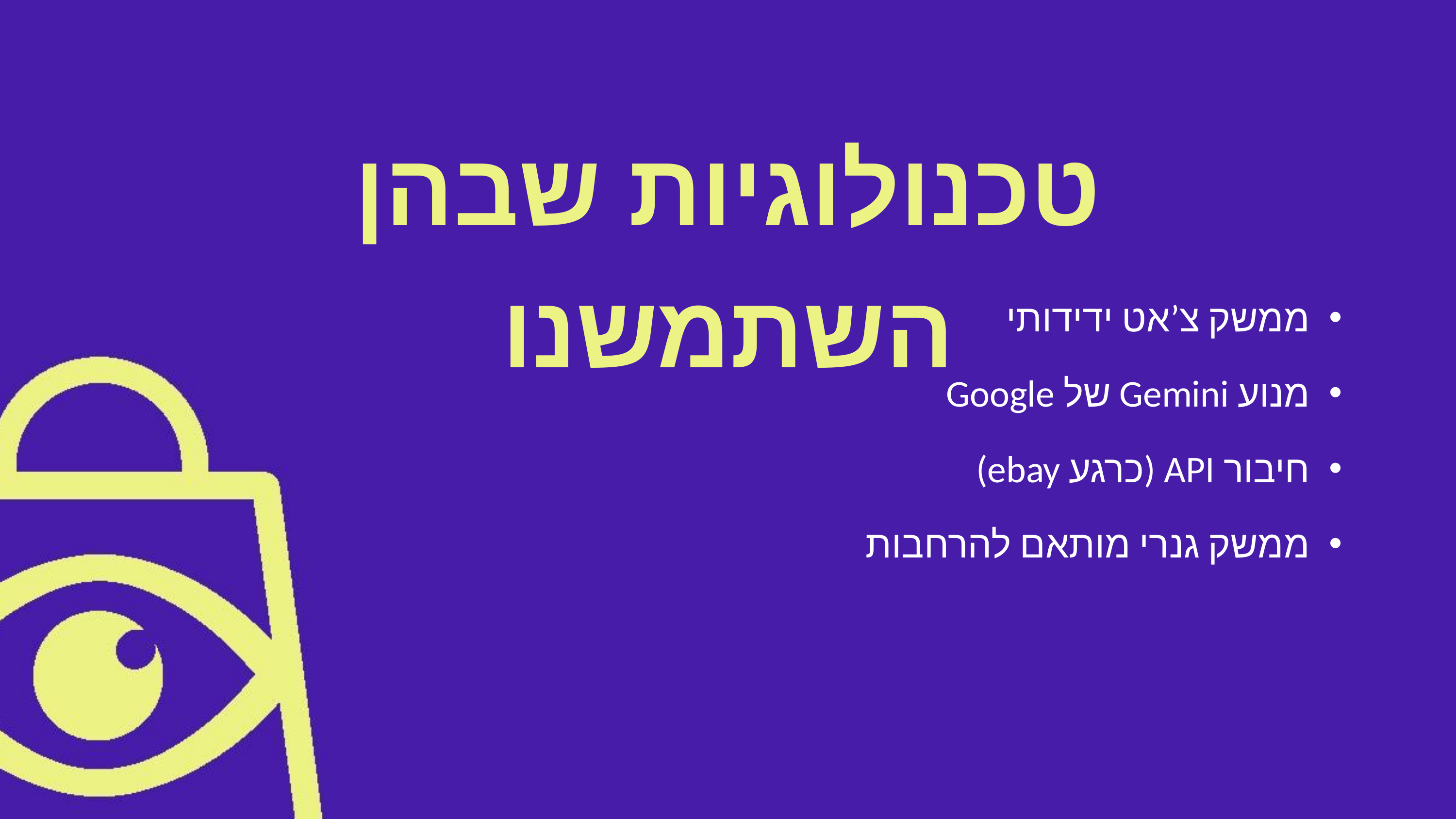

טכנולוגיות שבהן השתמשנו
ממשק צ’אט ידידותי
מנוע Gemini של Google
חיבור API (כרגע ebay)
ממשק גנרי מותאם להרחבות